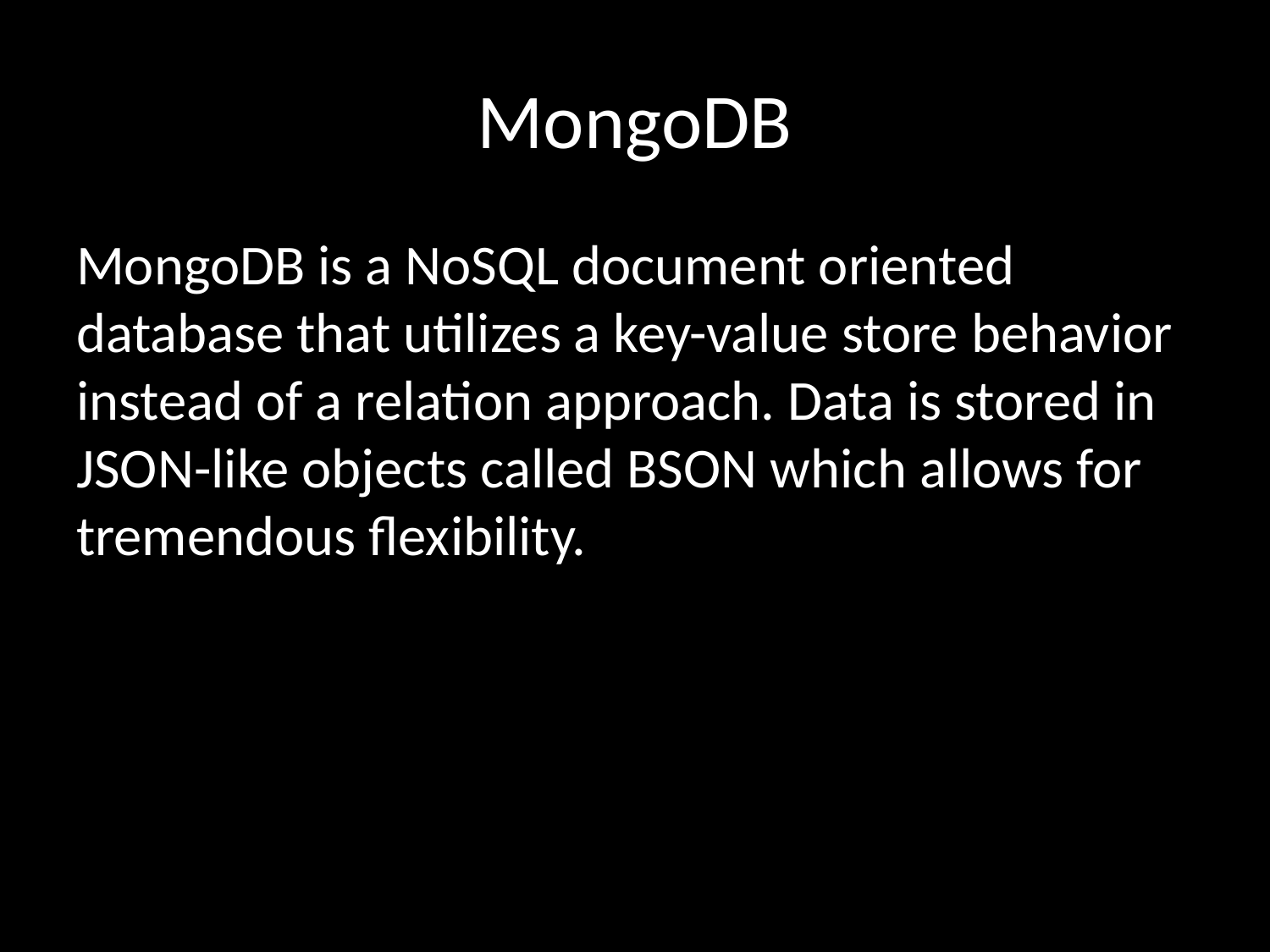

# MongoDB
MongoDB is a NoSQL document oriented database that utilizes a key-value store behavior instead of a relation approach. Data is stored in JSON-like objects called BSON which allows for tremendous flexibility.